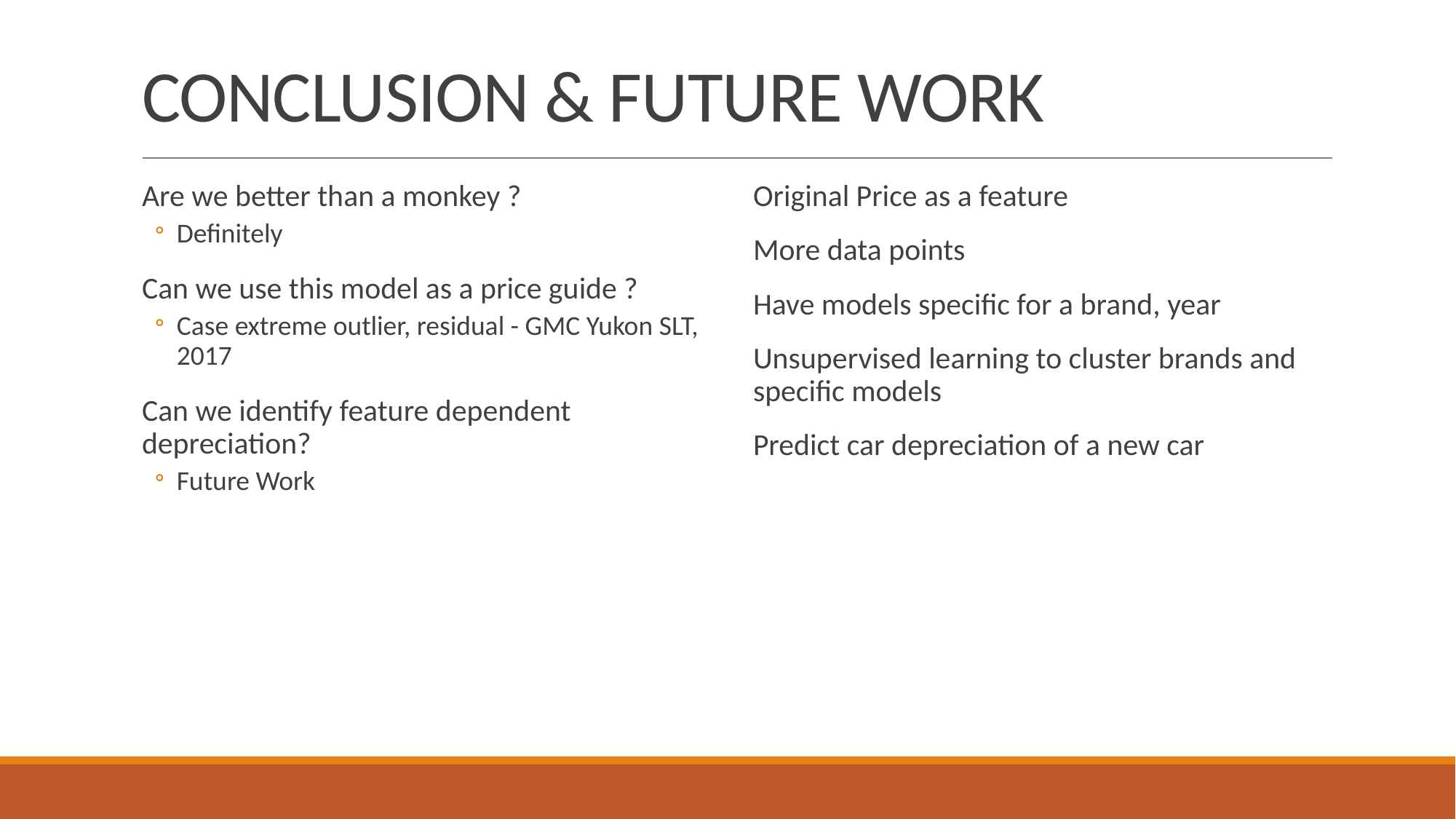

# CONCLUSION & FUTURE WORK
Are we better than a monkey ?
Definitely
Can we use this model as a price guide ?
Case extreme outlier, residual - GMC Yukon SLT, 2017
Can we identify feature dependent depreciation?
Future Work

Original Price as a feature
More data points
Have models specific for a brand, year
Unsupervised learning to cluster brands and specific models
Predict car depreciation of a new car